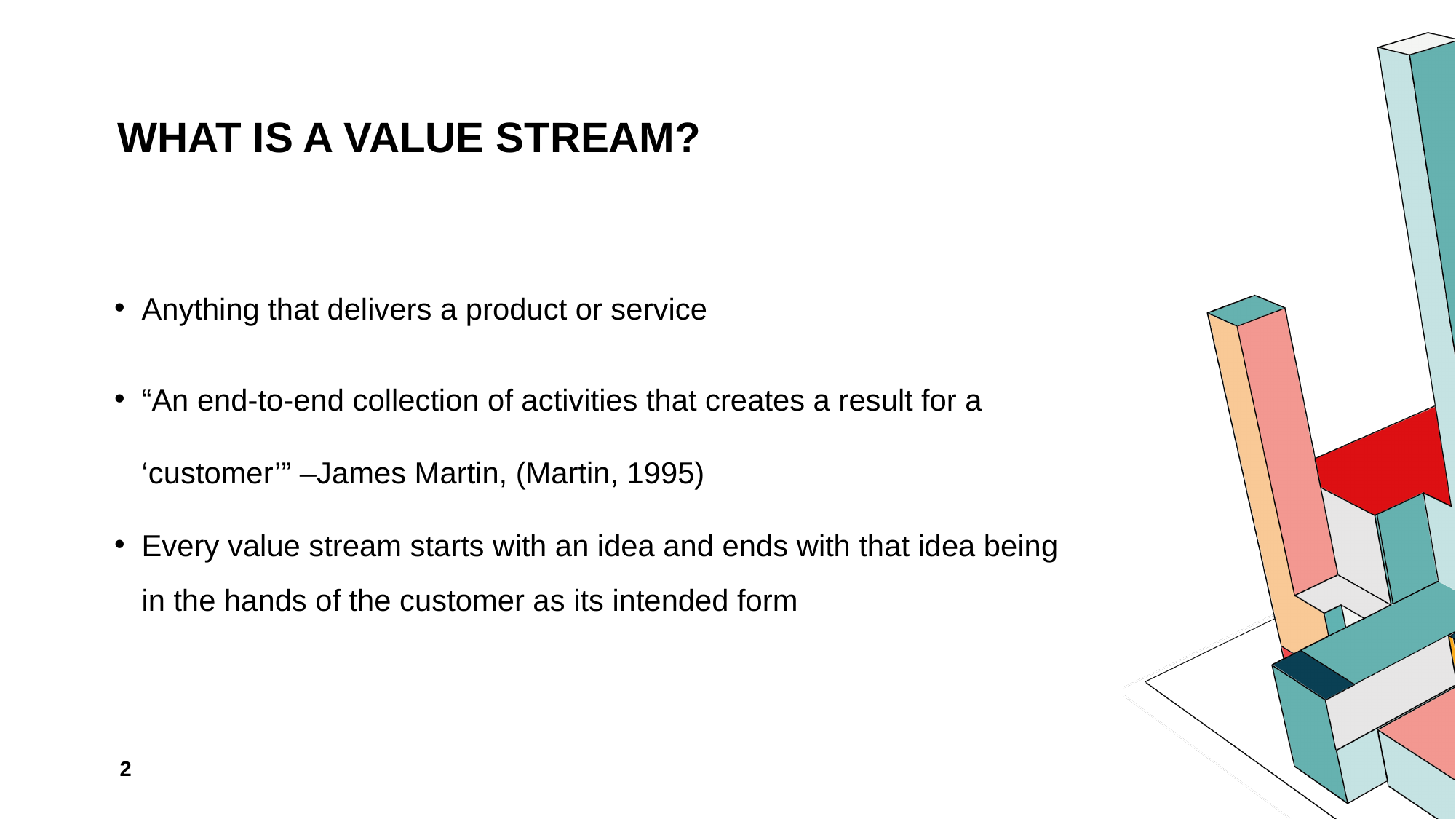

# What is a value stream?
Anything that delivers a product or service
“An end-to-end collection of activities that creates a result for a ‘customer’” –James Martin, (Martin, 1995)
Every value stream starts with an idea and ends with that idea being in the hands of the customer as its intended form
2